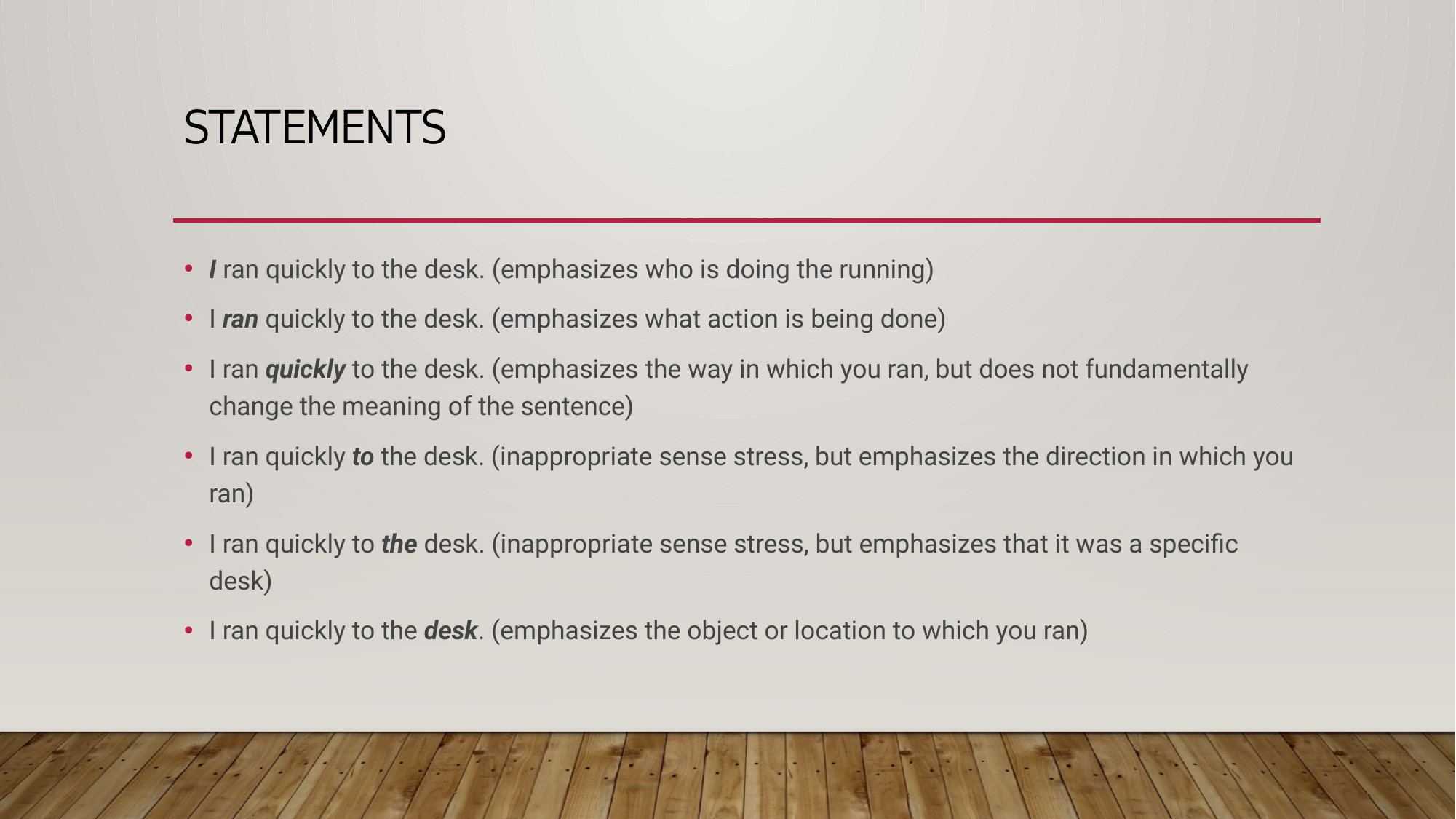

# Statements
I ran quickly to the desk. (emphasizes who is doing the running)
I ran quickly to the desk. (emphasizes what action is being done)
I ran quickly to the desk. (emphasizes the way in which you ran, but does not fundamentally change the meaning of the sentence)
I ran quickly to the desk. (inappropriate sense stress, but emphasizes the direction in which you ran)
I ran quickly to the desk. (inappropriate sense stress, but emphasizes that it was a specific desk)
I ran quickly to the desk. (emphasizes the object or location to which you ran)